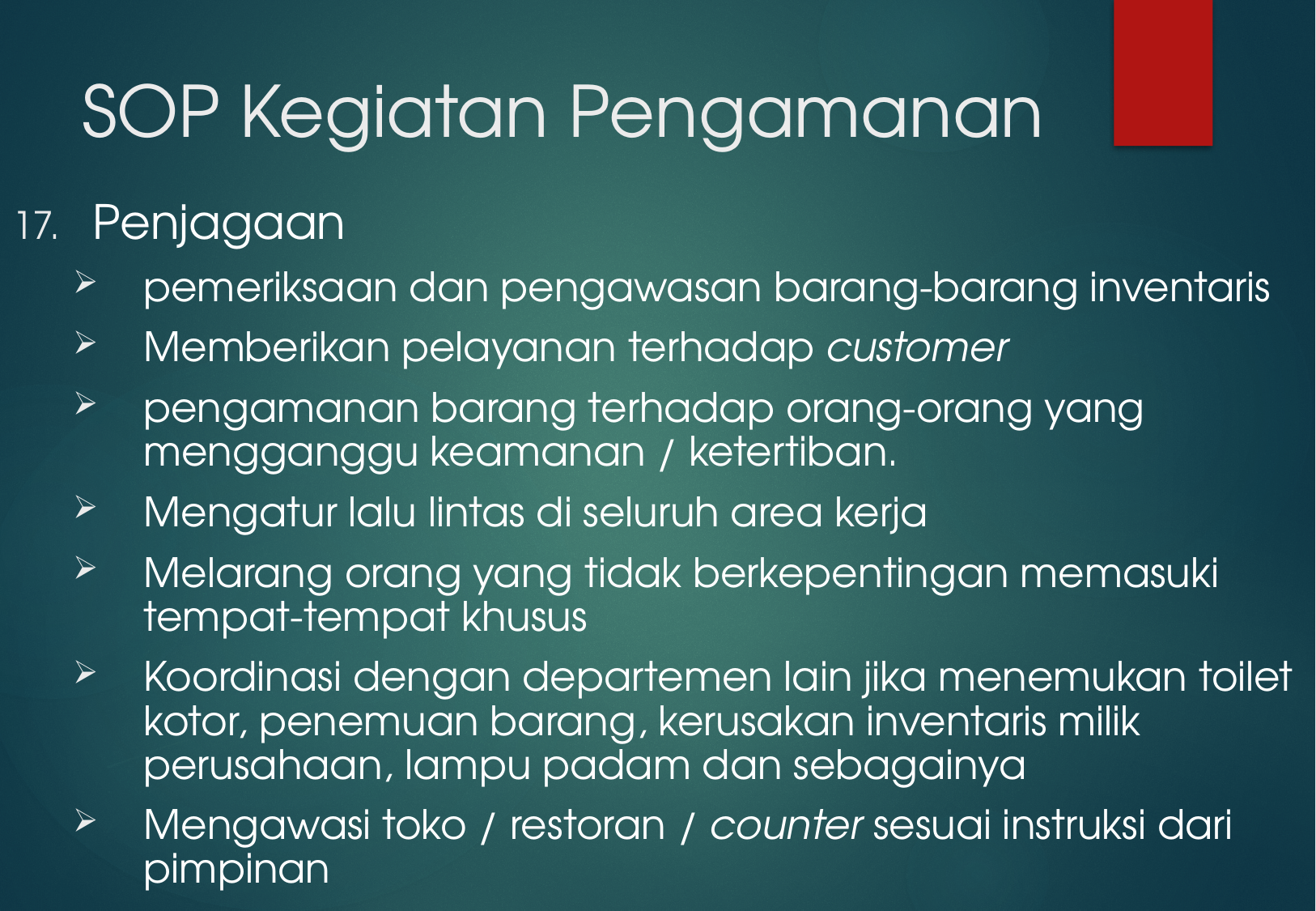

# SOP Kegiatan Pengamanan
Penjagaan
pemeriksaan dan pengawasan barang-barang inventaris
Memberikan pelayanan terhadap customer
pengamanan barang terhadap orang-orang yang mengganggu keamanan / ketertiban.
Mengatur lalu lintas di seluruh area kerja
Melarang orang yang tidak berkepentingan memasuki tempat-tempat khusus
Koordinasi dengan departemen lain jika menemukan toilet kotor, penemuan barang, kerusakan inventaris milik perusahaan, lampu padam dan sebagainya
Mengawasi toko / restoran / counter sesuai instruksi dari pimpinan